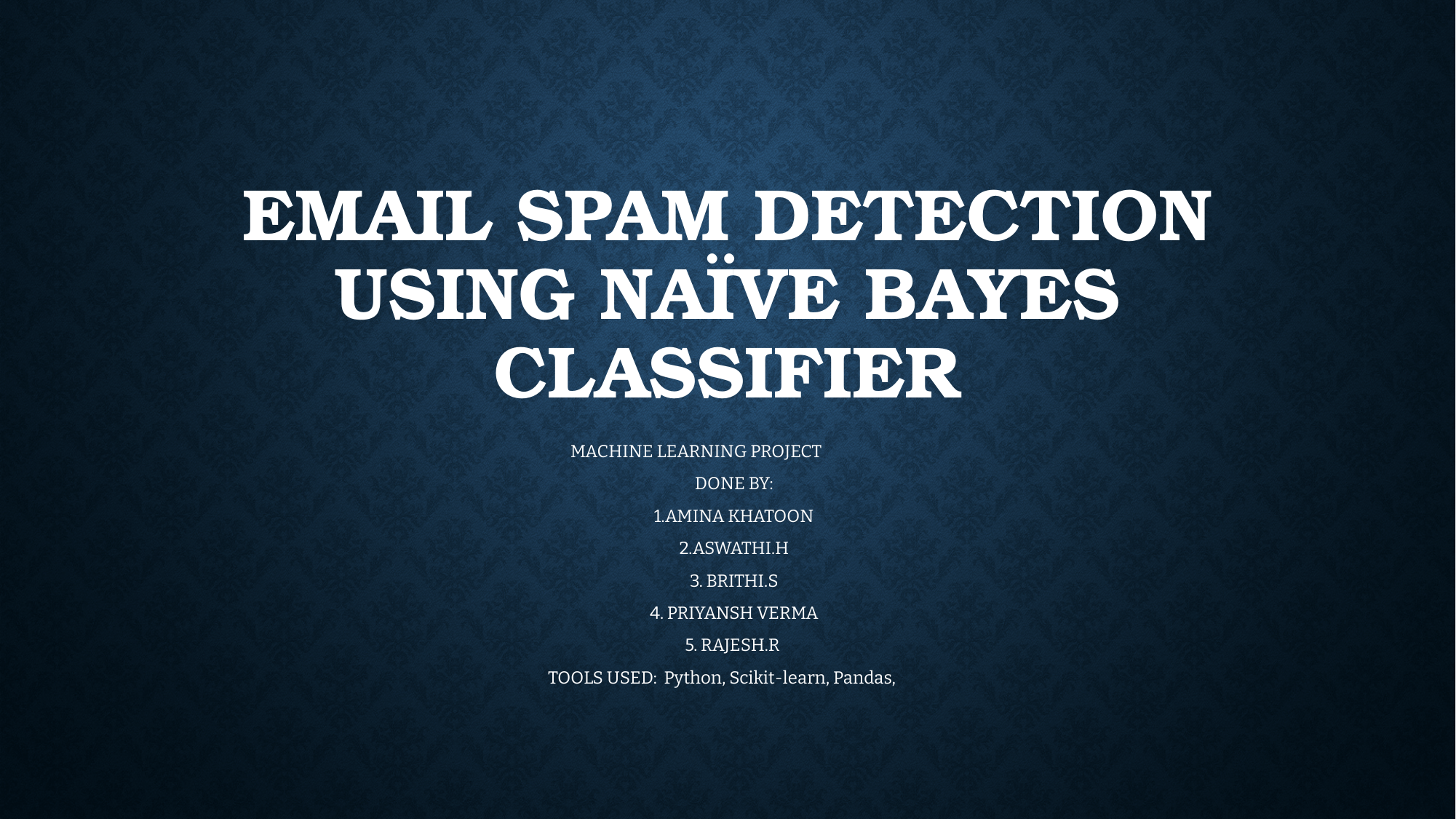

# EMAIL SPAM DETECTION USING NAÏVE BAYES CLASSIFIER
MACHINE LEARNING PROJECT
DONE BY:
1.AMINA KHATOON
2.ASWATHI.H
3. BRITHI.S
4. PRIYANSH VERMA
5. RAJESH.R
TOOLS USED:  Python, Scikit-learn, Pandas,